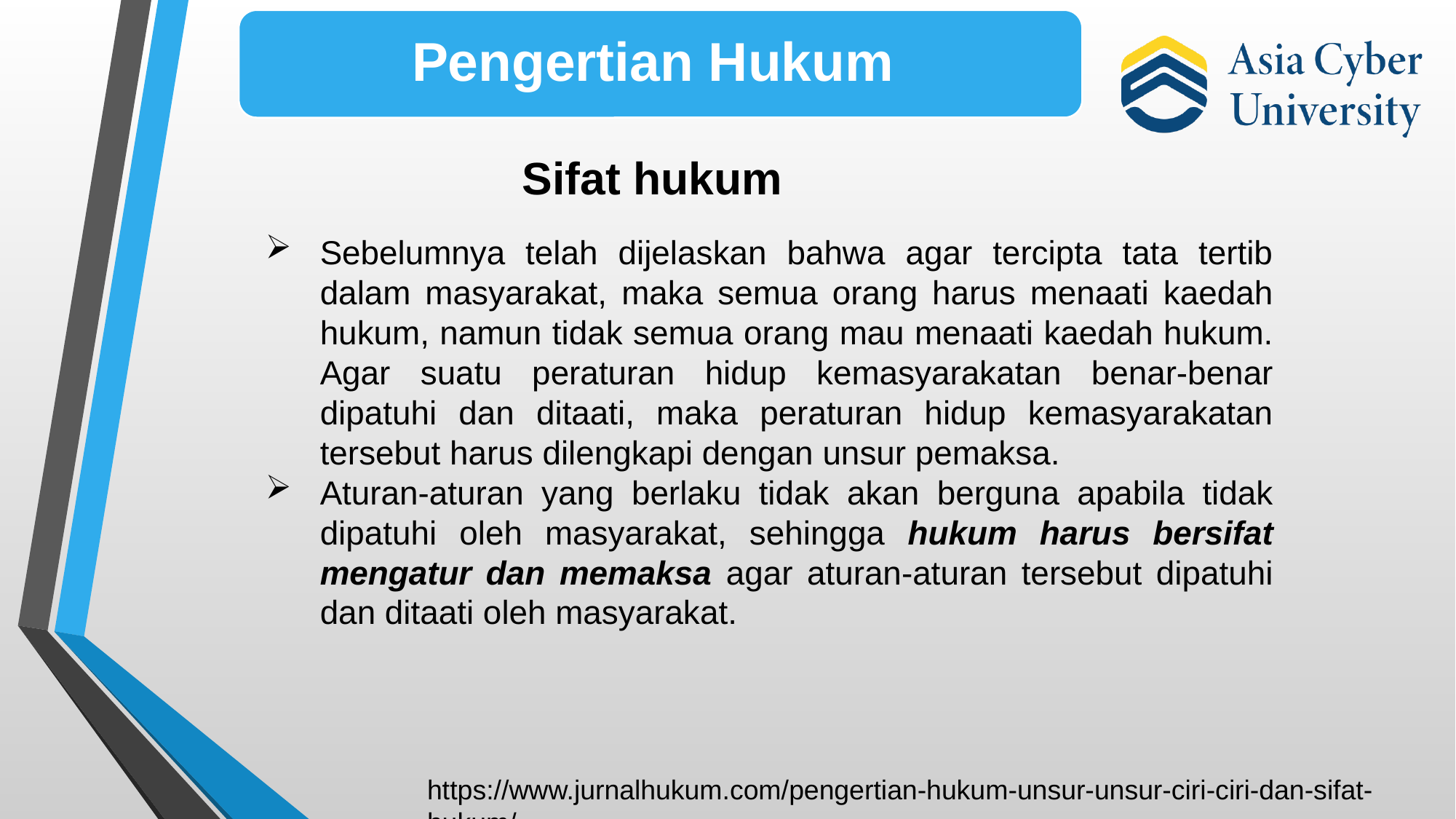

Pengertian Hukum
Sifat hukum
Sebelumnya telah dijelaskan bahwa agar tercipta tata tertib dalam masyarakat, maka semua orang harus menaati kaedah hukum, namun tidak semua orang mau menaati kaedah hukum. Agar suatu peraturan hidup kemasyarakatan benar-benar dipatuhi dan ditaati, maka peraturan hidup kemasyarakatan tersebut harus dilengkapi dengan unsur pemaksa.
Aturan-aturan yang berlaku tidak akan berguna apabila tidak dipatuhi oleh masyarakat, sehingga hukum harus bersifat mengatur dan memaksa agar aturan-aturan tersebut dipatuhi dan ditaati oleh masyarakat.
https://www.jurnalhukum.com/pengertian-hukum-unsur-unsur-ciri-ciri-dan-sifat-hukum/